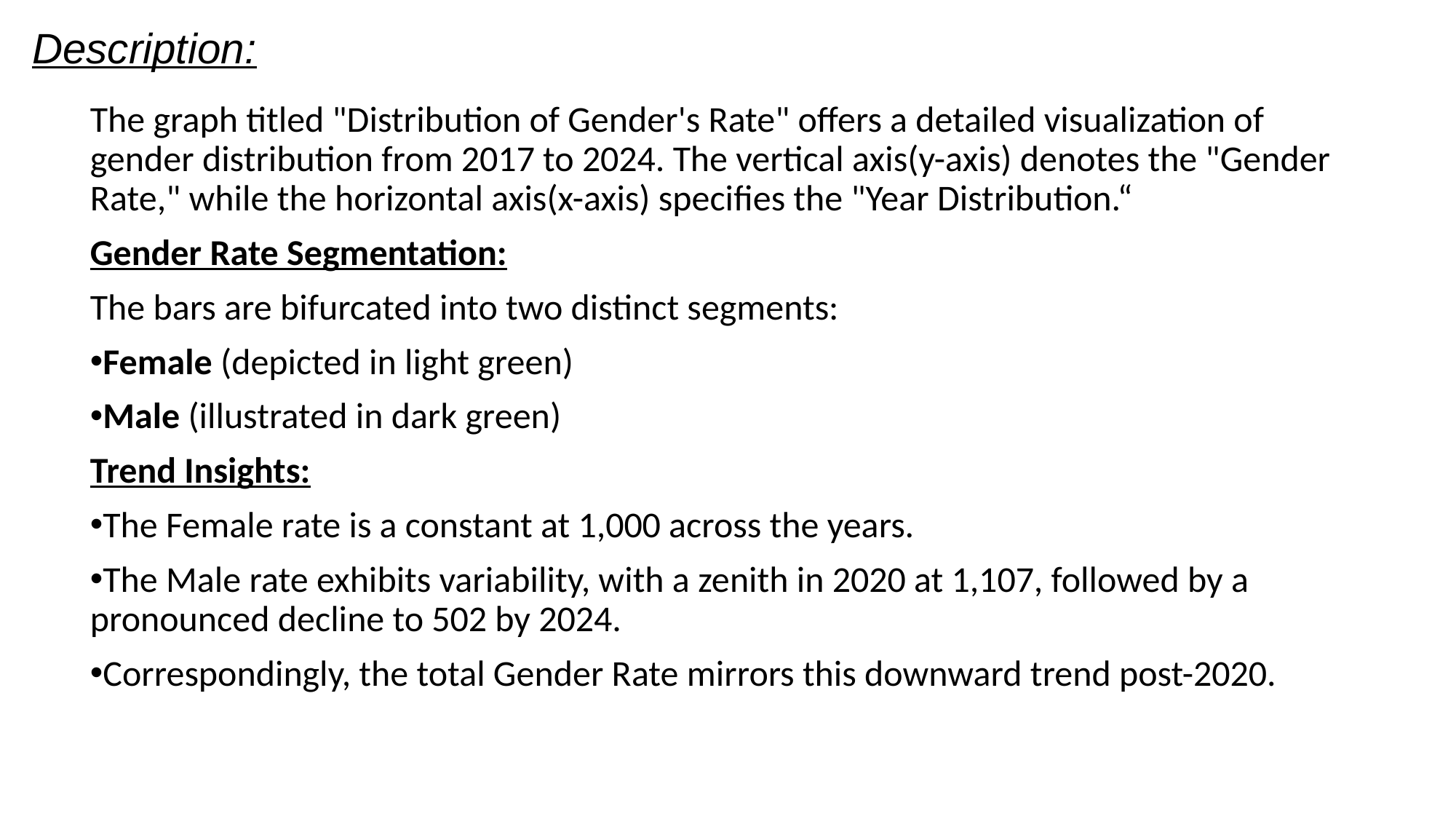

# Description:
The graph titled "Distribution of Gender's Rate" offers a detailed visualization of gender distribution from 2017 to 2024. The vertical axis(y-axis) denotes the "Gender Rate," while the horizontal axis(x-axis) specifies the "Year Distribution.“
Gender Rate Segmentation:
The bars are bifurcated into two distinct segments:
Female (depicted in light green)
Male (illustrated in dark green)
Trend Insights:
The Female rate is a constant at 1,000 across the years.
The Male rate exhibits variability, with a zenith in 2020 at 1,107, followed by a pronounced decline to 502 by 2024.
Correspondingly, the total Gender Rate mirrors this downward trend post-2020.